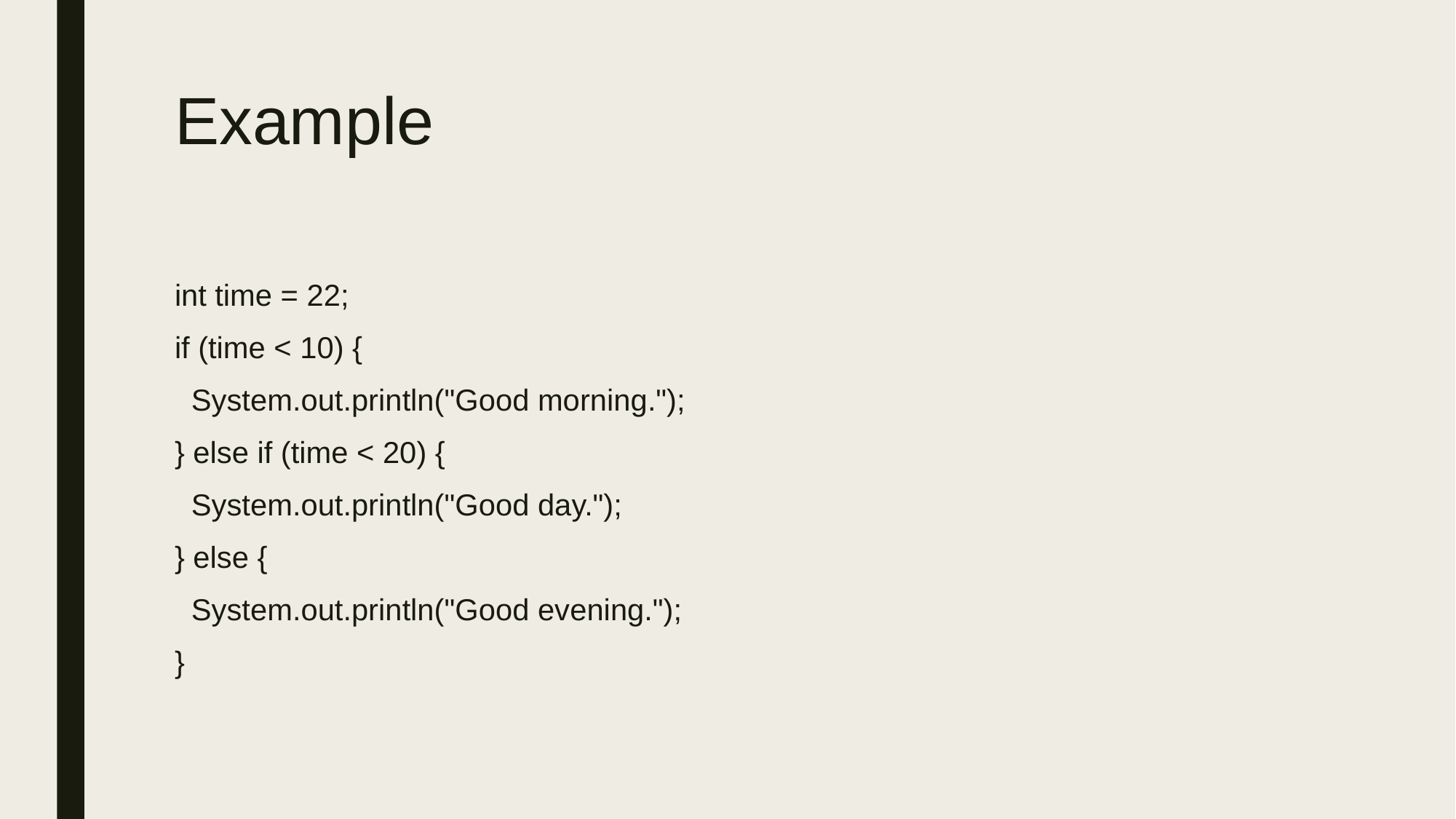

# Example
int time = 22;
if (time < 10) {
  System.out.println("Good morning.");
} else if (time < 20) {
  System.out.println("Good day.");
} else {
  System.out.println("Good evening.");
}